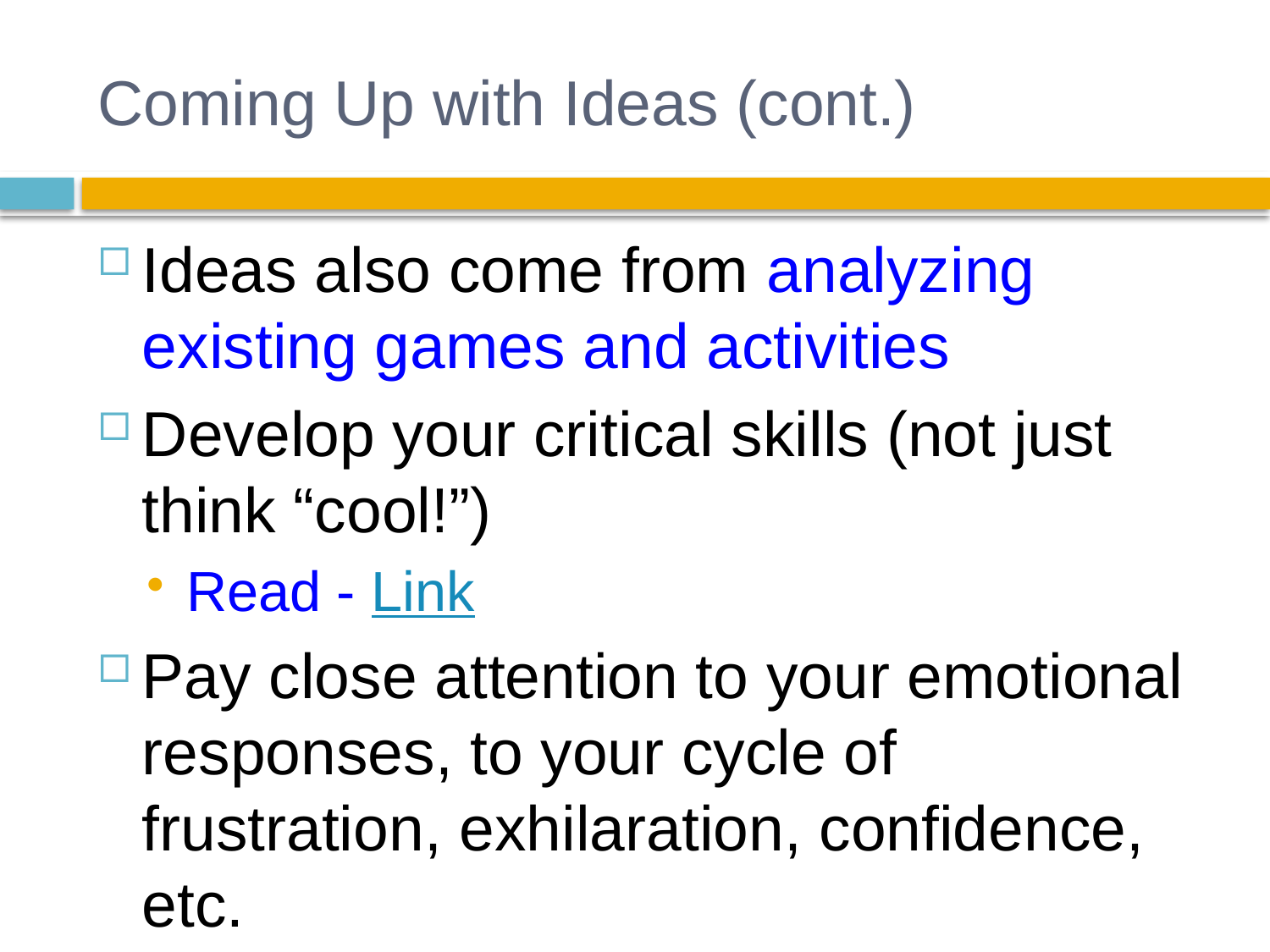

# Coming Up with Ideas (cont.)
Ideas also come from analyzing existing games and activities
Develop your critical skills (not just think “cool!”)
Read - Link
Pay close attention to your emotional responses, to your cycle of frustration, exhilaration, confidence, etc.
Discuss games with friends, deconstruct games, etc.
Begin a game journal